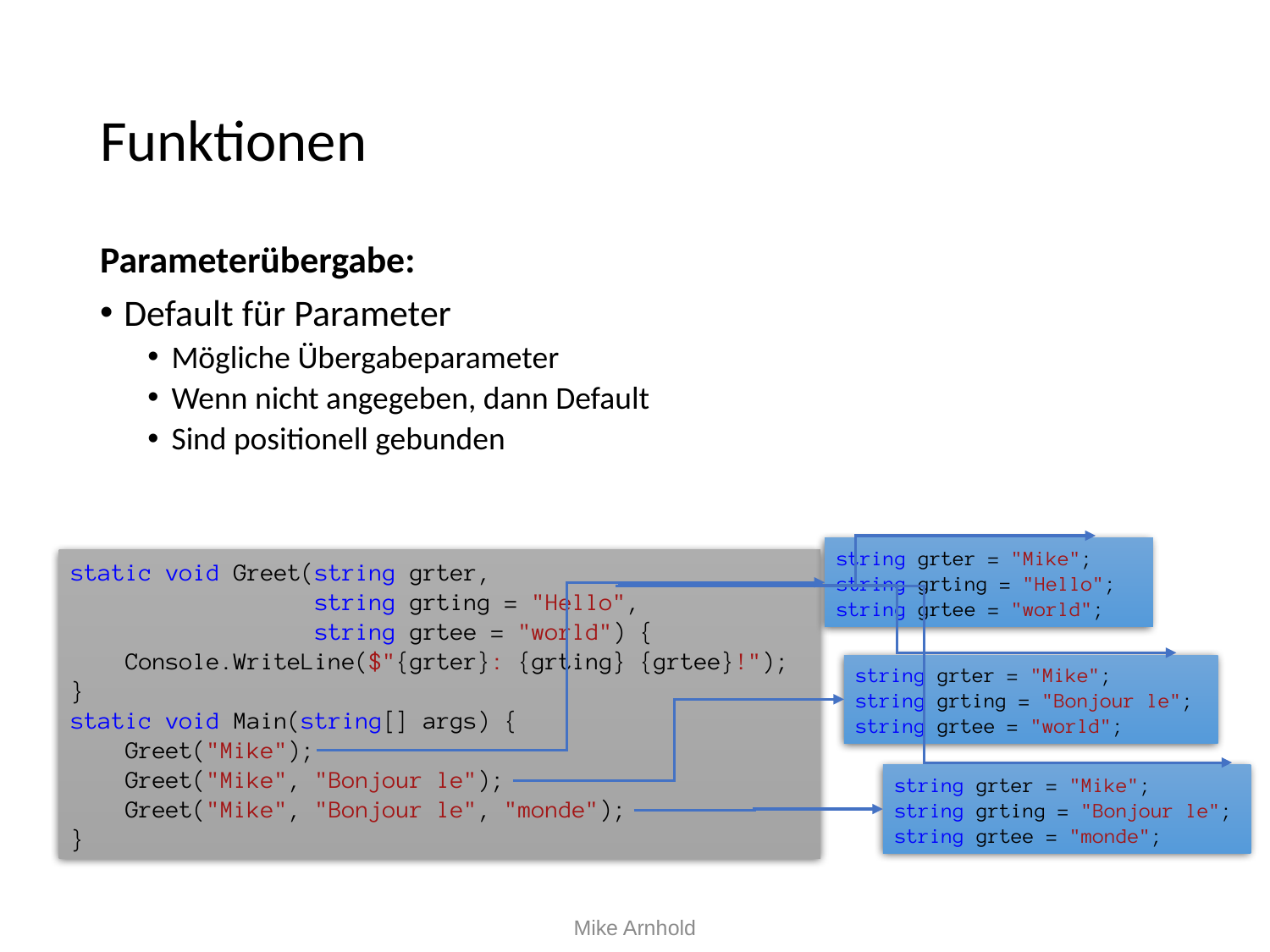

# Funktionen
Parameterübergabe:
Default für Parameter
Mögliche Übergabeparameter
Wenn nicht angegeben, dann Default
Sind positionell gebunden

string grter = "Mike";
string grting = "Hello";
string grtee = "world";
static void Greet(string grter,
                  string grting = "Hello",
                  string grtee = "world") {
    Console.WriteLine($"{grter}: {grting} {grtee}!");
}
static void Main(string[] args) {
    Greet("Mike");
    Greet("Mike", "Bonjour le");
    Greet("Mike", "Bonjour le", "monde");
}

string grter = "Mike";
string grting = "Bonjour le";
string grtee = "world";
string grter = "Mike";
string grting = "Bonjour le";
string grtee = "monde";
Mike Arnhold